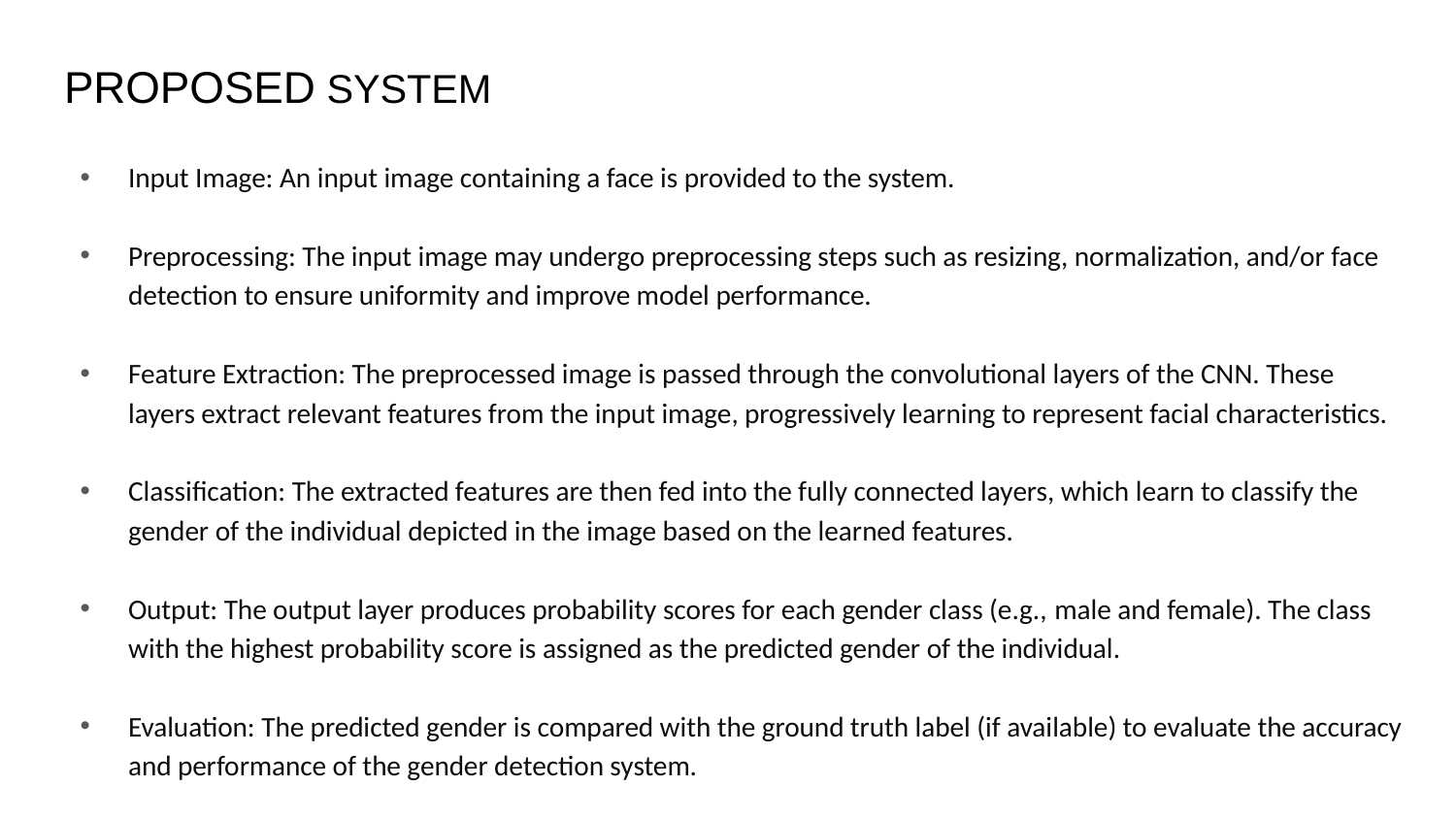

# PROPOSED SYSTEM
Input Image: An input image containing a face is provided to the system.

Preprocessing: The input image may undergo preprocessing steps such as resizing, normalization, and/or face detection to ensure uniformity and improve model performance.

Feature Extraction: The preprocessed image is passed through the convolutional layers of the CNN. These layers extract relevant features from the input image, progressively learning to represent facial characteristics.

Classification: The extracted features are then fed into the fully connected layers, which learn to classify the gender of the individual depicted in the image based on the learned features.

Output: The output layer produces probability scores for each gender class (e.g., male and female). The class with the highest probability score is assigned as the predicted gender of the individual.

Evaluation: The predicted gender is compared with the ground truth label (if available) to evaluate the accuracy and performance of the gender detection system.